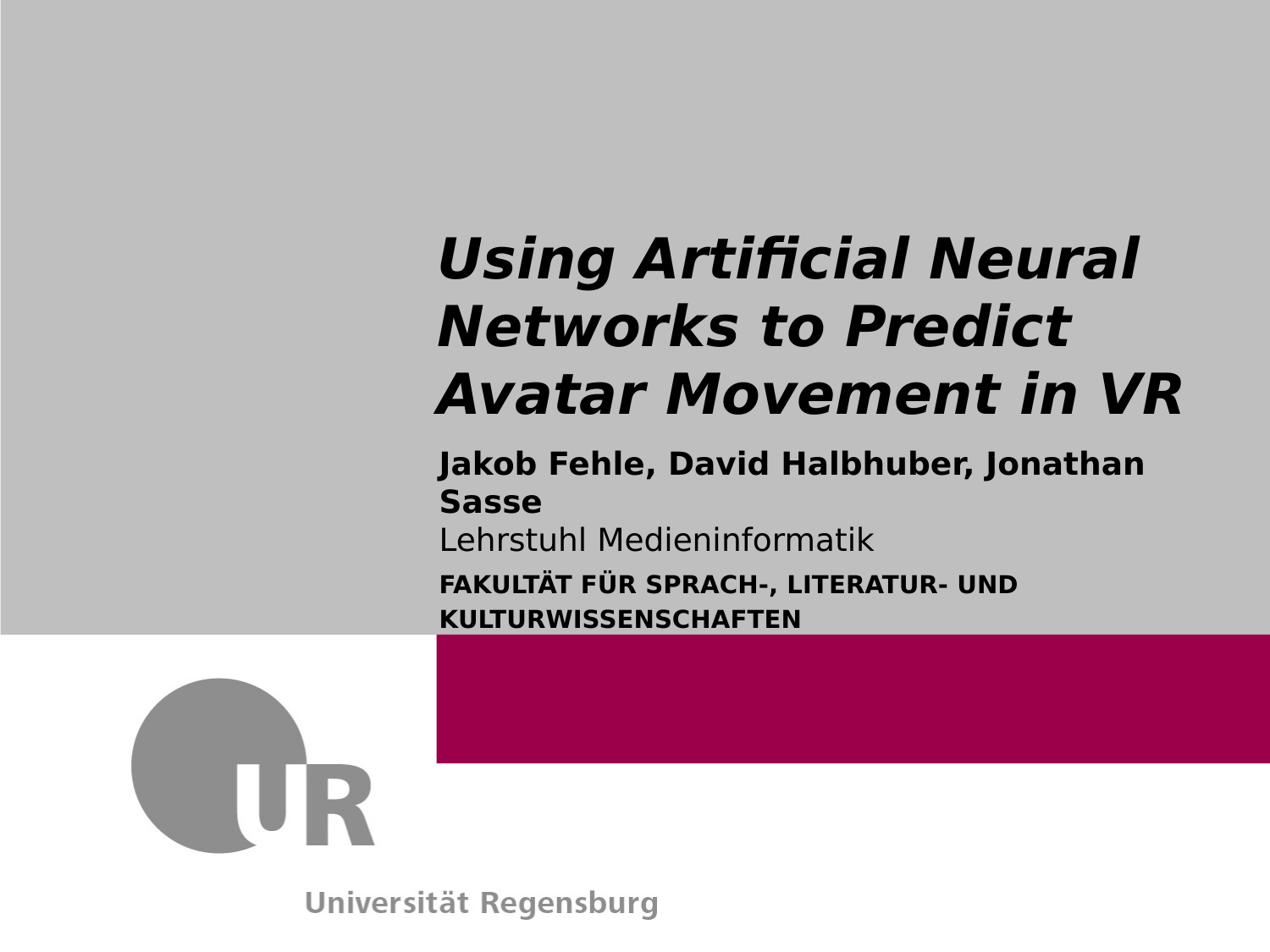

Using Artificial Neural Networks to Predict Avatar Movement in VR